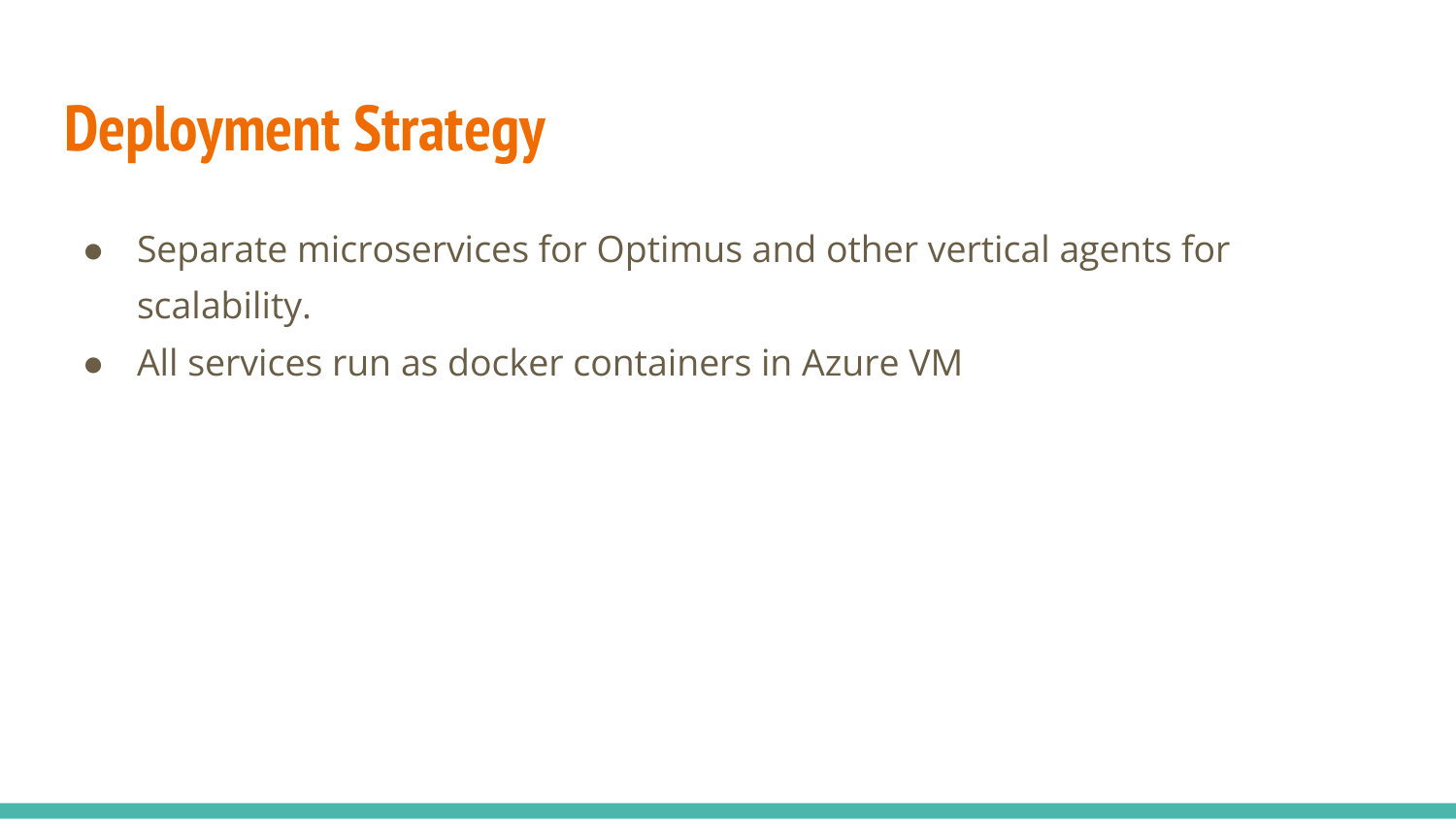

# Deployment Strategy
Separate microservices for Optimus and other vertical agents for scalability.
All services run as docker containers in Azure VM